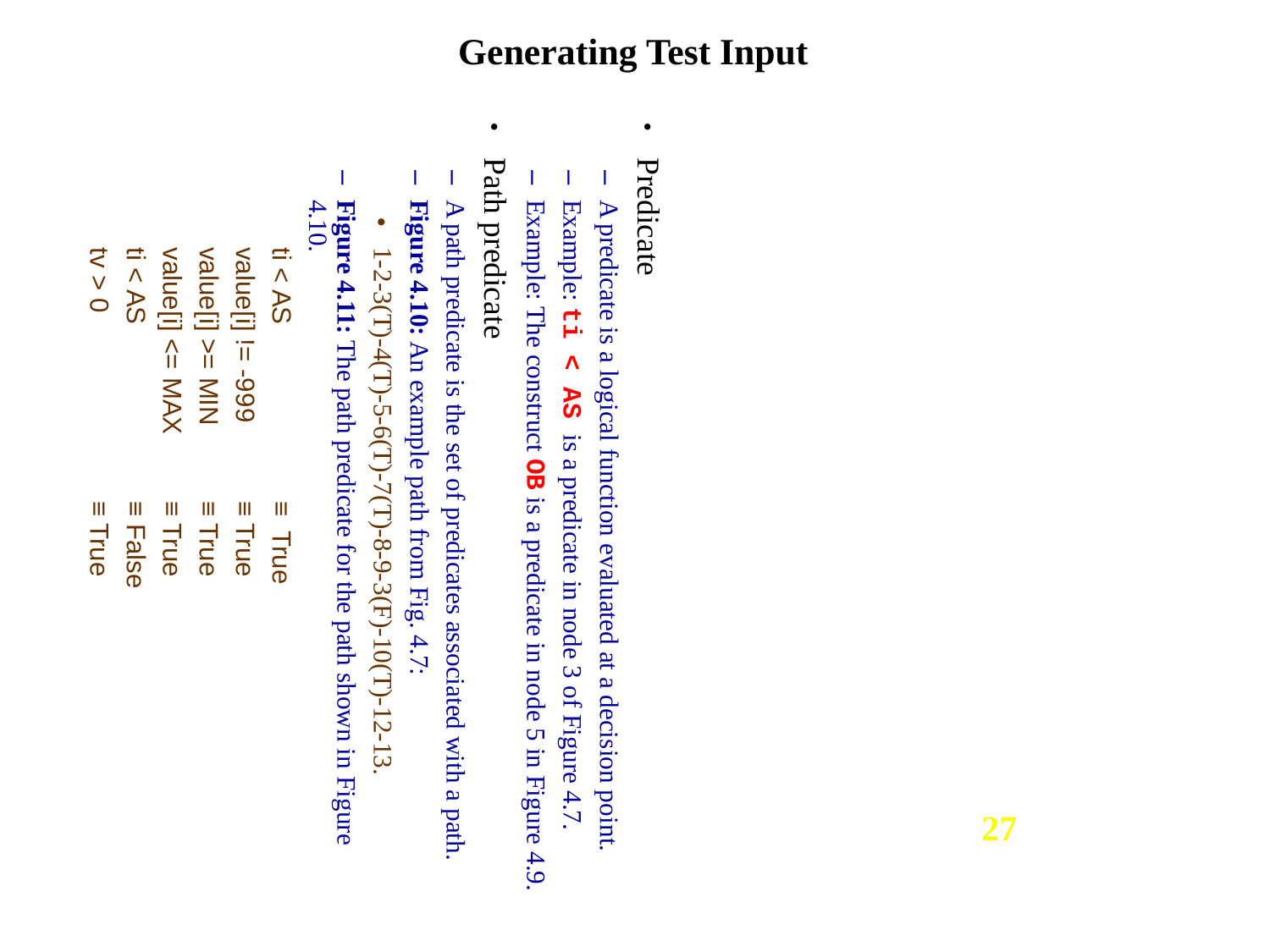

Generating Test Input
Predicate
A predicate is a logical function evaluated at a decision point.
Example: ti < AS is a predicate in node 3 of Figure 4.7.
Example: The construct OB is a predicate in node 5 in Figure 4.9.
Path predicate
A path predicate is the set of predicates associated with a path.
Figure 4.10: An example path from Fig. 4.7:
1-2-3(T)-4(T)-5-6(T)-7(T)-8-9-3(F)-10(T)-12-13.
Figure 4.11: The path predicate for the path shown in Figure 4.10.
	ti < AS		≡  True
	value[i] != -999 	≡ True
	value[i] >= MIN 	≡ True
	value[i] <= MAX 	≡ True
	ti < AS 		≡ False
	tv > 0 		≡ True

27